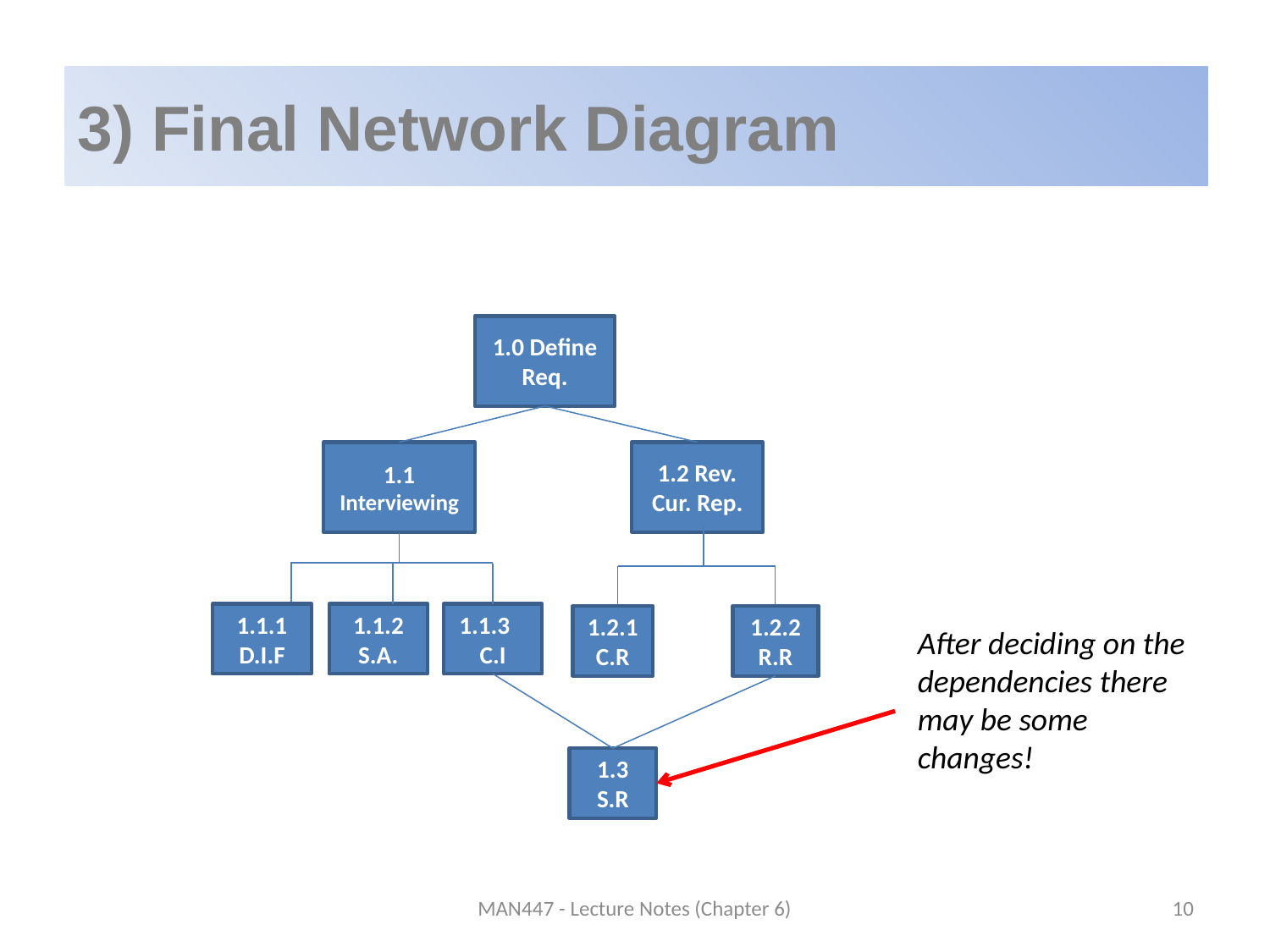

# 3) Final Network Diagram
1.0 Define Req.
1.1 Interviewing
1.2 Rev. Cur. Rep.
1.1.1 D.I.F
1.1.2 S.A.
1.1.3    C.I
1.2.1 C.R
1.2.2 R.R
After deciding on the dependencies there may be some changes!
1.3 S.R
MAN447 - Lecture Notes (Chapter 6)
10